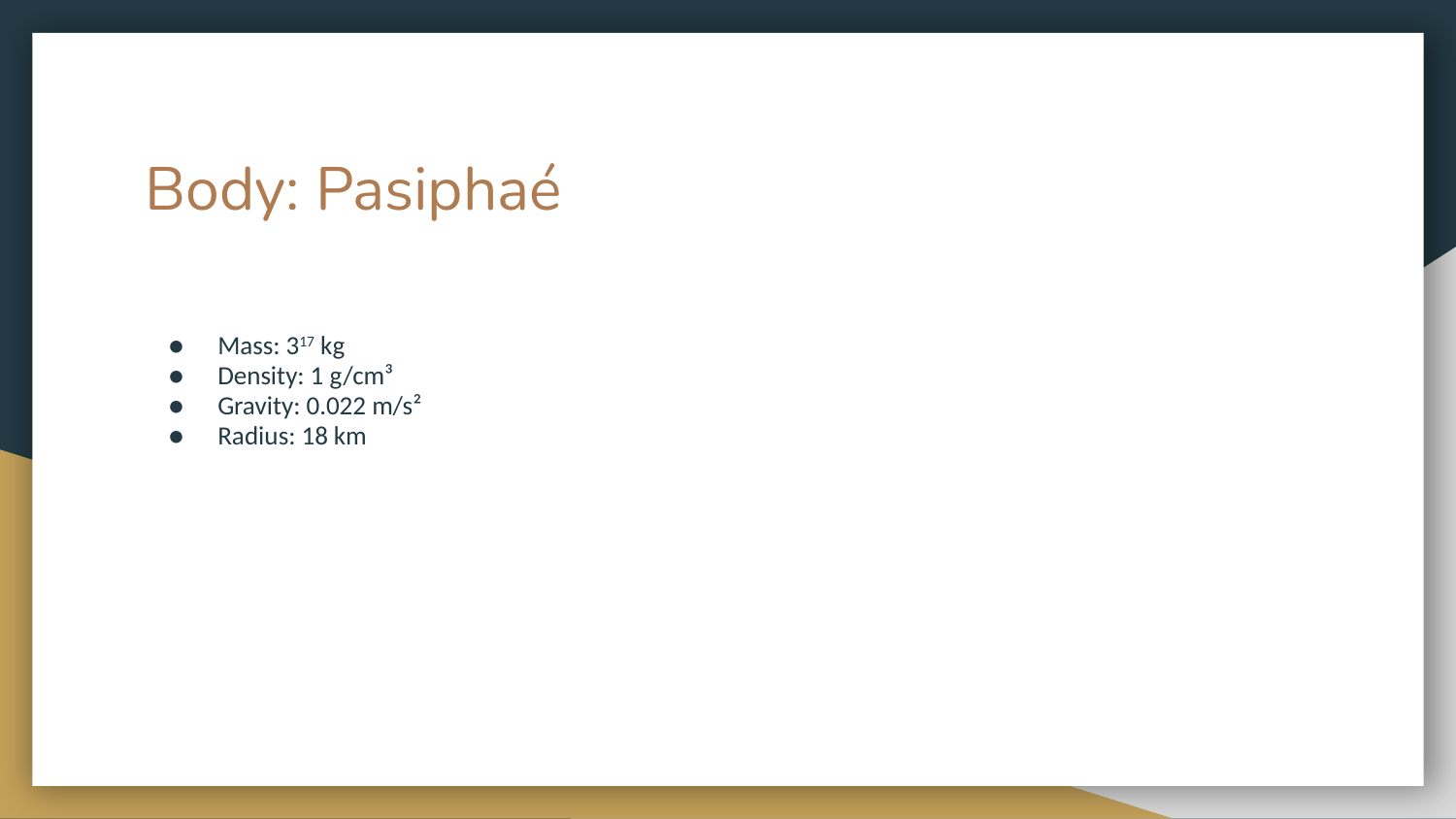

# Body: Pasiphaé
Mass: 317 kg
Density: 1 g/cm³
Gravity: 0.022 m/s²
Radius: 18 km